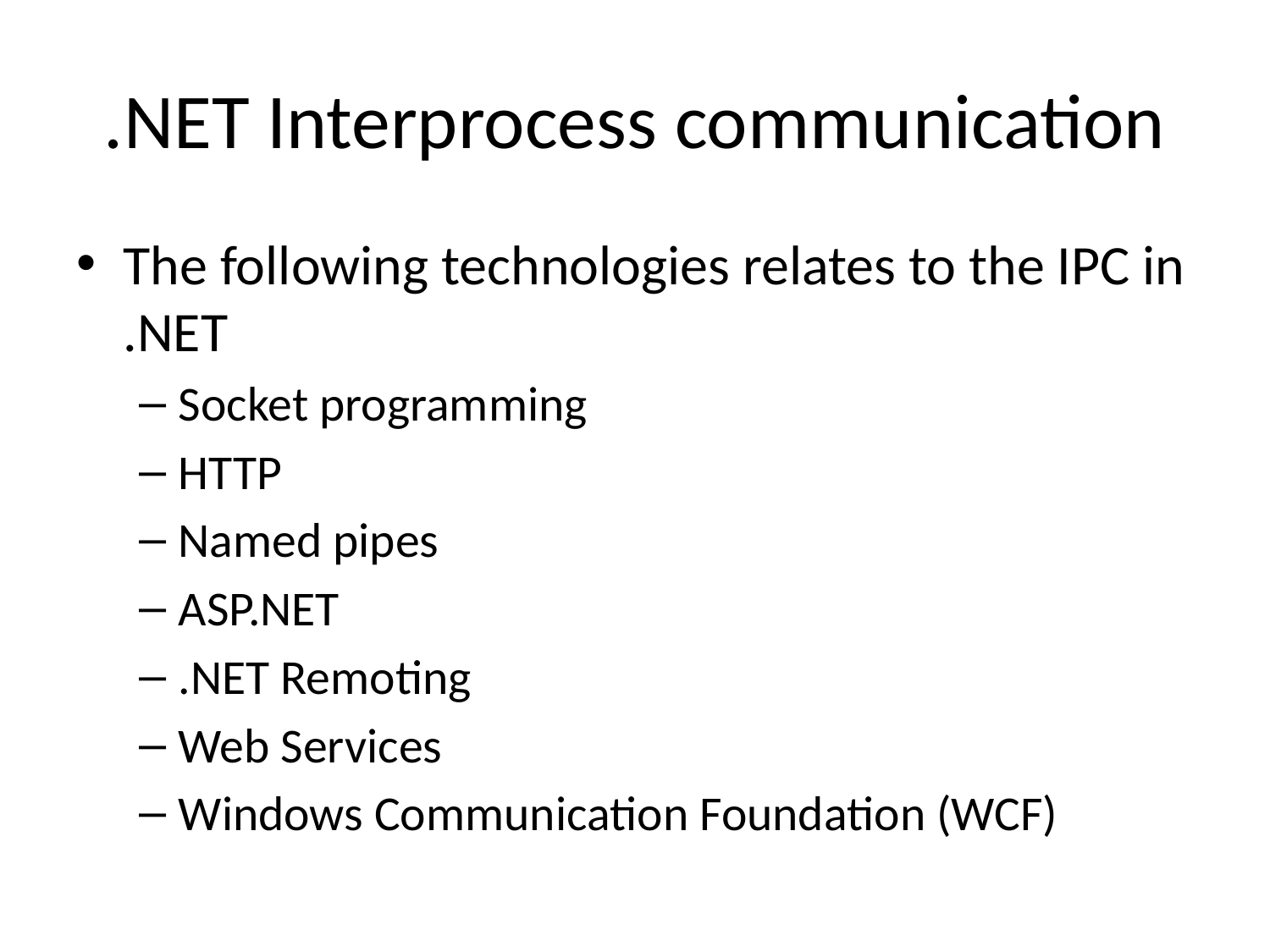

# .NET Interprocess communication
The following technologies relates to the IPC in .NET
Socket programming
HTTP
Named pipes
ASP.NET
.NET Remoting
Web Services
Windows Communication Foundation (WCF)